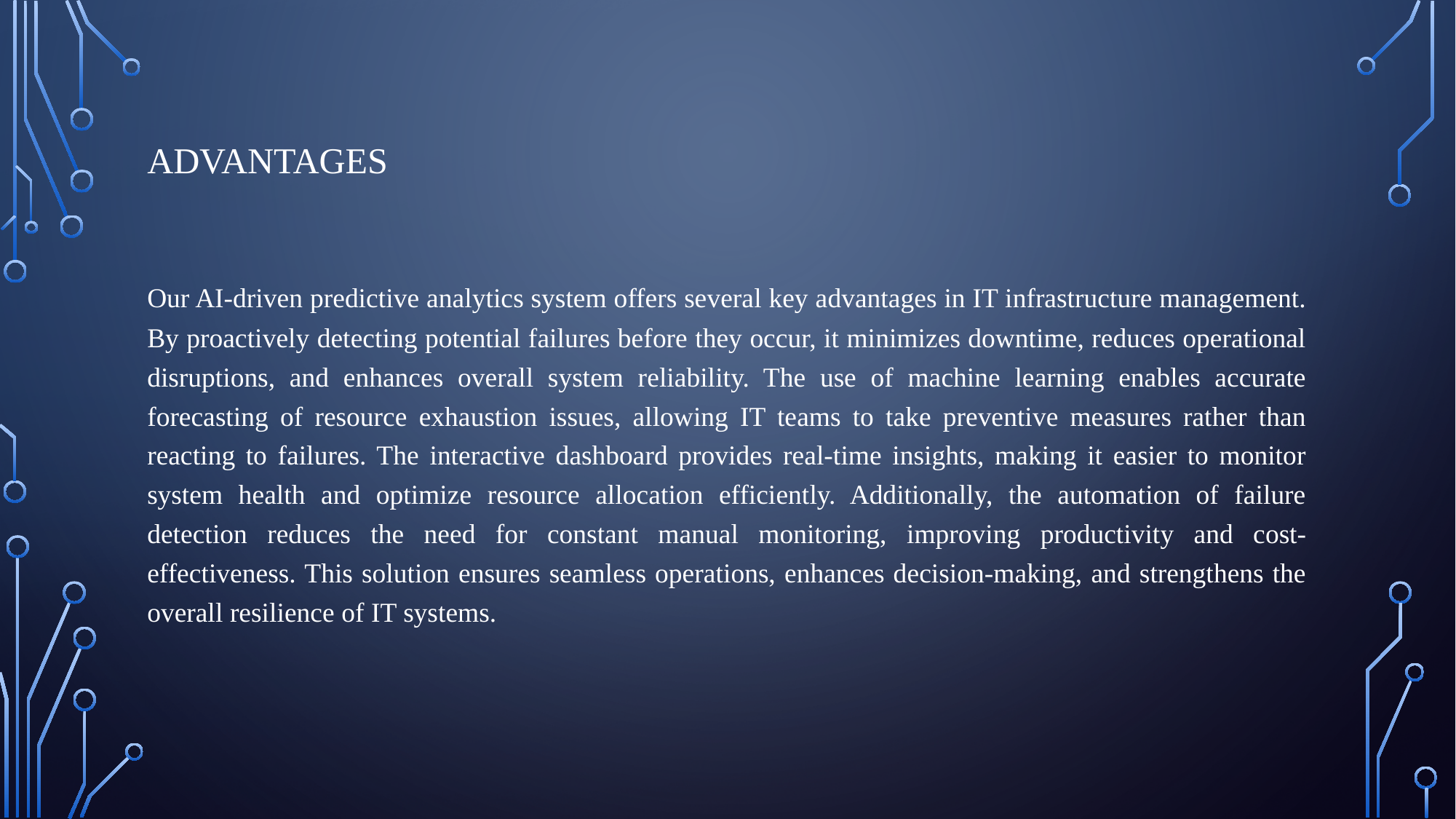

# Advantages
Our AI-driven predictive analytics system offers several key advantages in IT infrastructure management. By proactively detecting potential failures before they occur, it minimizes downtime, reduces operational disruptions, and enhances overall system reliability. The use of machine learning enables accurate forecasting of resource exhaustion issues, allowing IT teams to take preventive measures rather than reacting to failures. The interactive dashboard provides real-time insights, making it easier to monitor system health and optimize resource allocation efficiently. Additionally, the automation of failure detection reduces the need for constant manual monitoring, improving productivity and cost-effectiveness. This solution ensures seamless operations, enhances decision-making, and strengthens the overall resilience of IT systems.